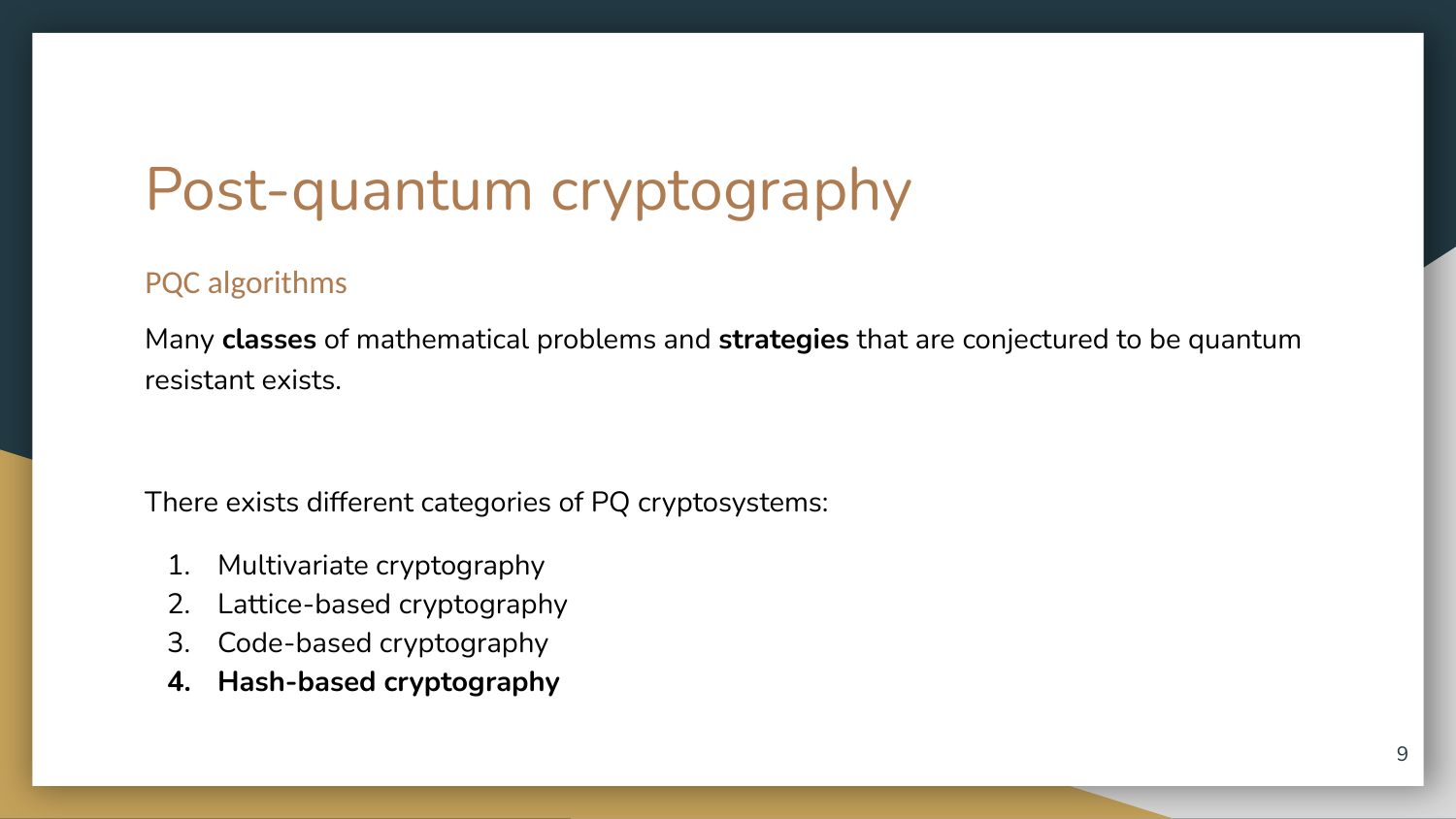

# Post-quantum cryptography
PQC algorithms
Many classes of mathematical problems and strategies that are conjectured to be quantum resistant exists.

There exists different categories of PQ cryptosystems:
Multivariate cryptography
Lattice-based cryptography
Code-based cryptography
Hash-based cryptography
9